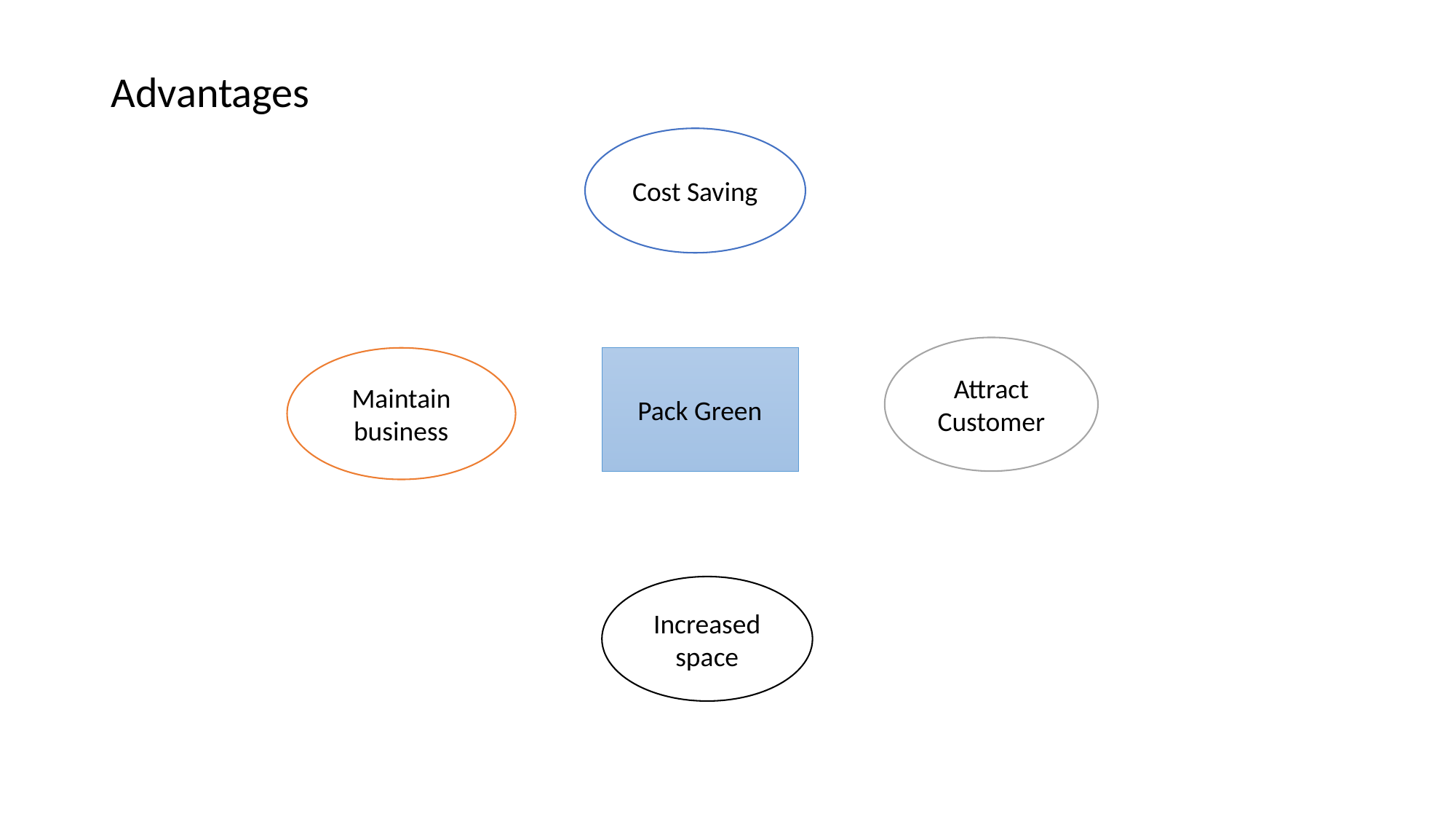

# Advantages
Cost Saving
Attract Customer
Maintain business
Pack Green
Increased space